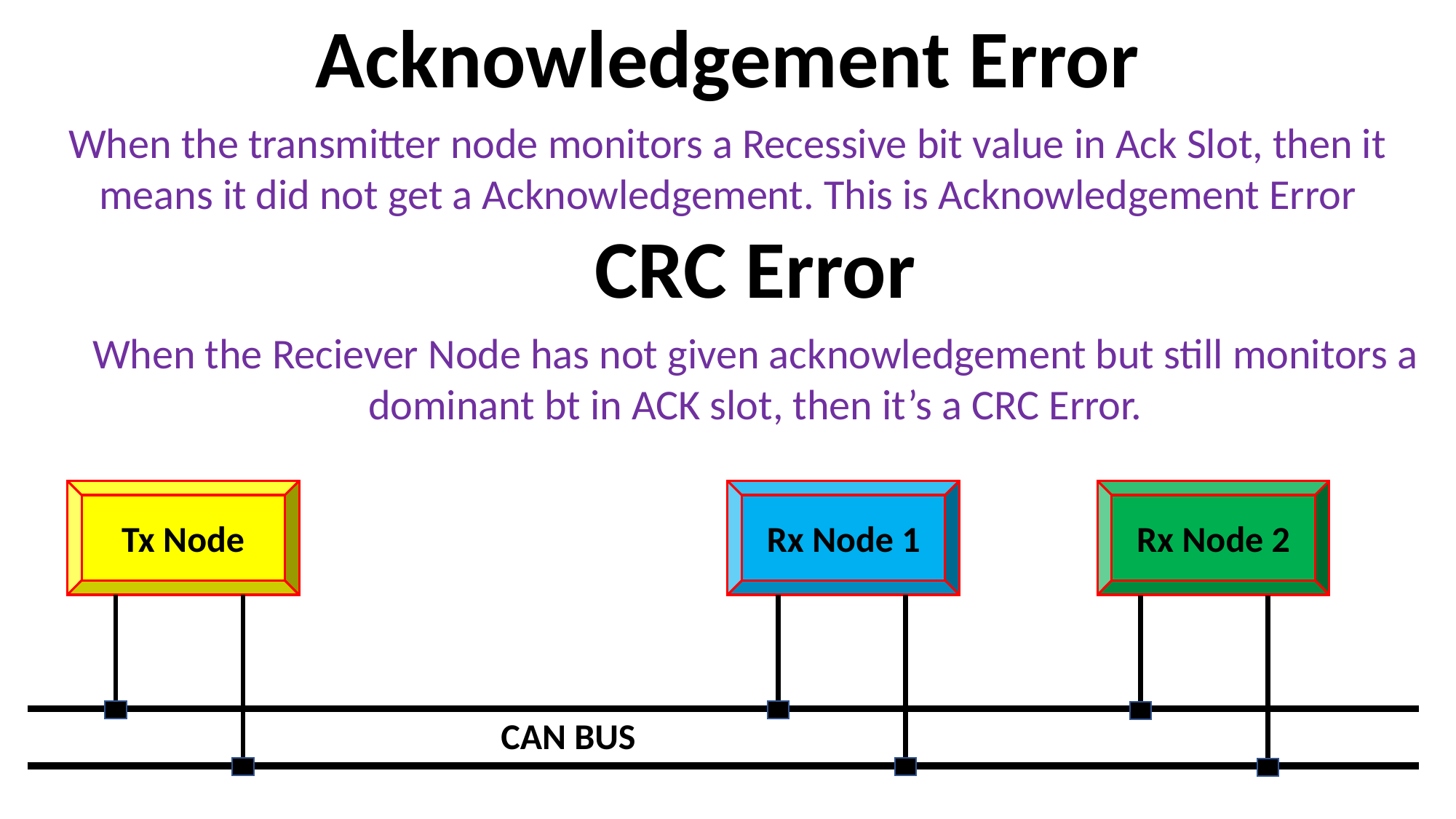

Acknowledgement Error
When the transmitter node monitors a Recessive bit value in Ack Slot, then it means it did not get a Acknowledgement. This is Acknowledgement Error
CRC Error
When the Reciever Node has not given acknowledgement but still monitors a dominant bt in ACK slot, then it’s a CRC Error.
Rx Node 2
Rx Node 1
Tx Node

CAN BUS